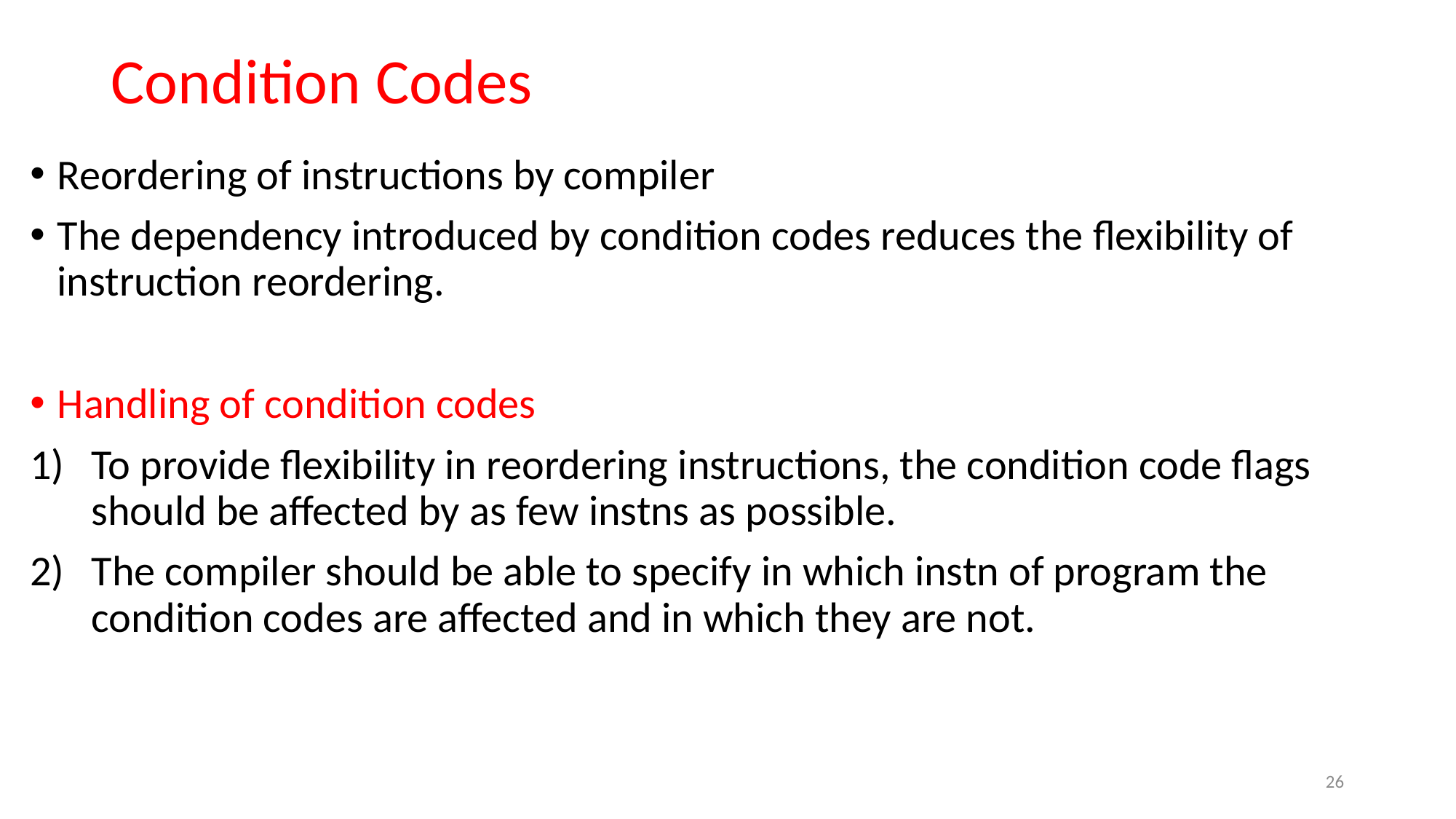

# Condition Codes
Reordering of instructions by compiler
The dependency introduced by condition codes reduces the flexibility of instruction reordering.

Handling of condition codes
To provide flexibility in reordering instructions, the condition code flags should be affected by as few instns as possible.
The compiler should be able to specify in which instn of program the condition codes are affected and in which they are not.
26